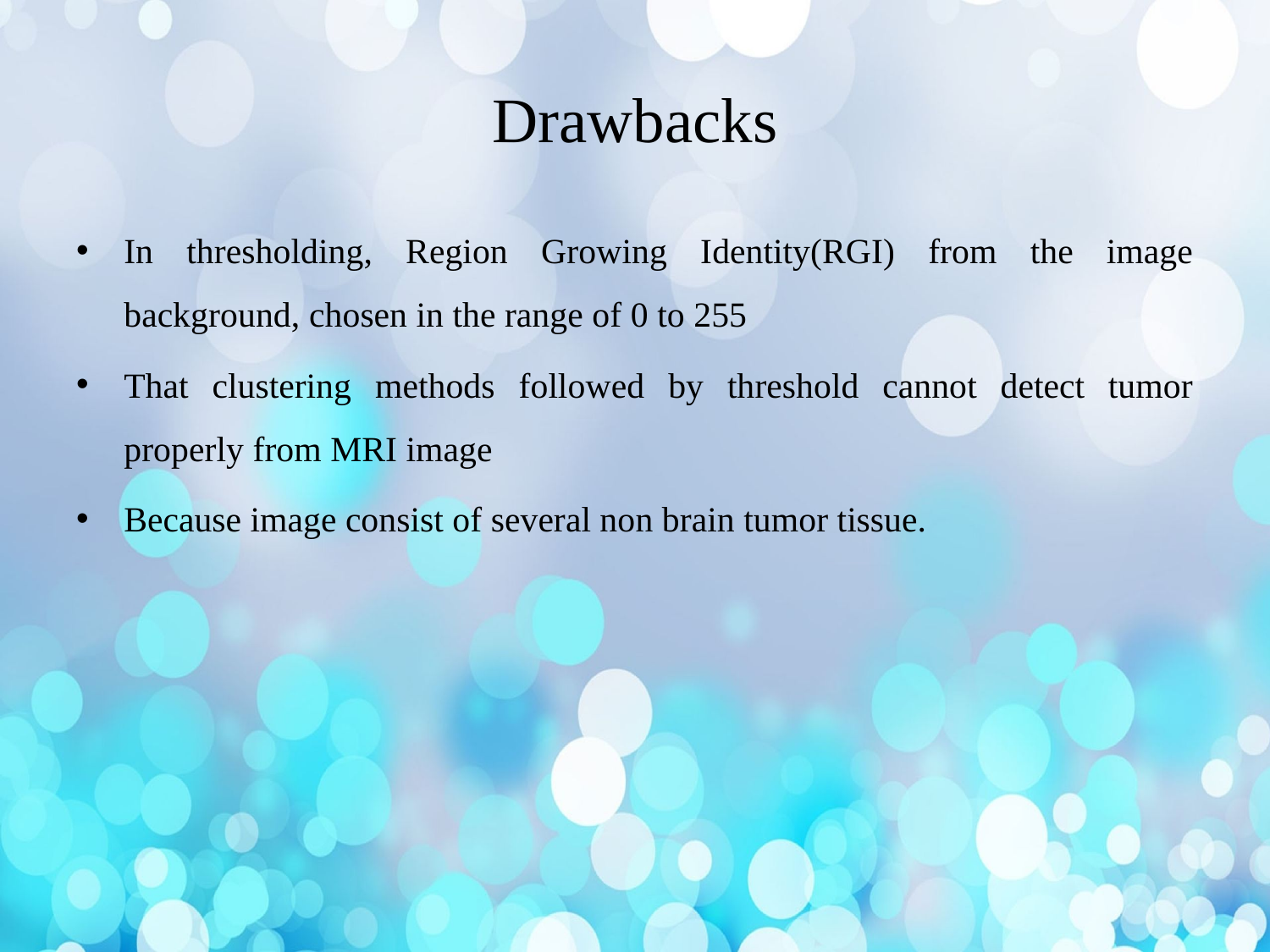

# Drawbacks
In thresholding, Region Growing Identity(RGI) from the image background, chosen in the range of 0 to 255
That clustering methods followed by threshold cannot detect tumor properly from MRI image
Because image consist of several non brain tumor tissue.